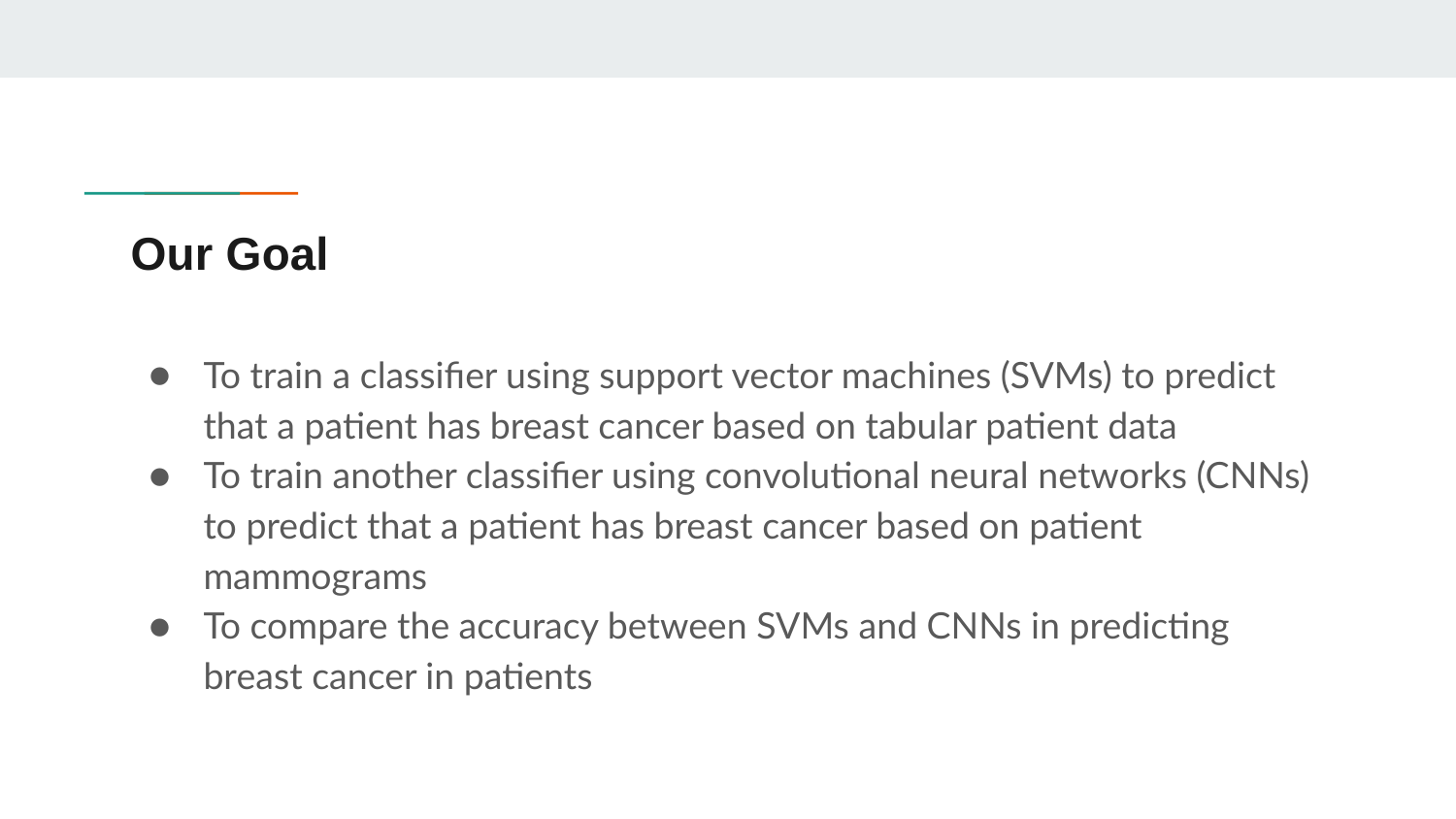

# Our Goal
To train a classifier using support vector machines (SVMs) to predict that a patient has breast cancer based on tabular patient data
To train another classifier using convolutional neural networks (CNNs) to predict that a patient has breast cancer based on patient mammograms
To compare the accuracy between SVMs and CNNs in predicting breast cancer in patients